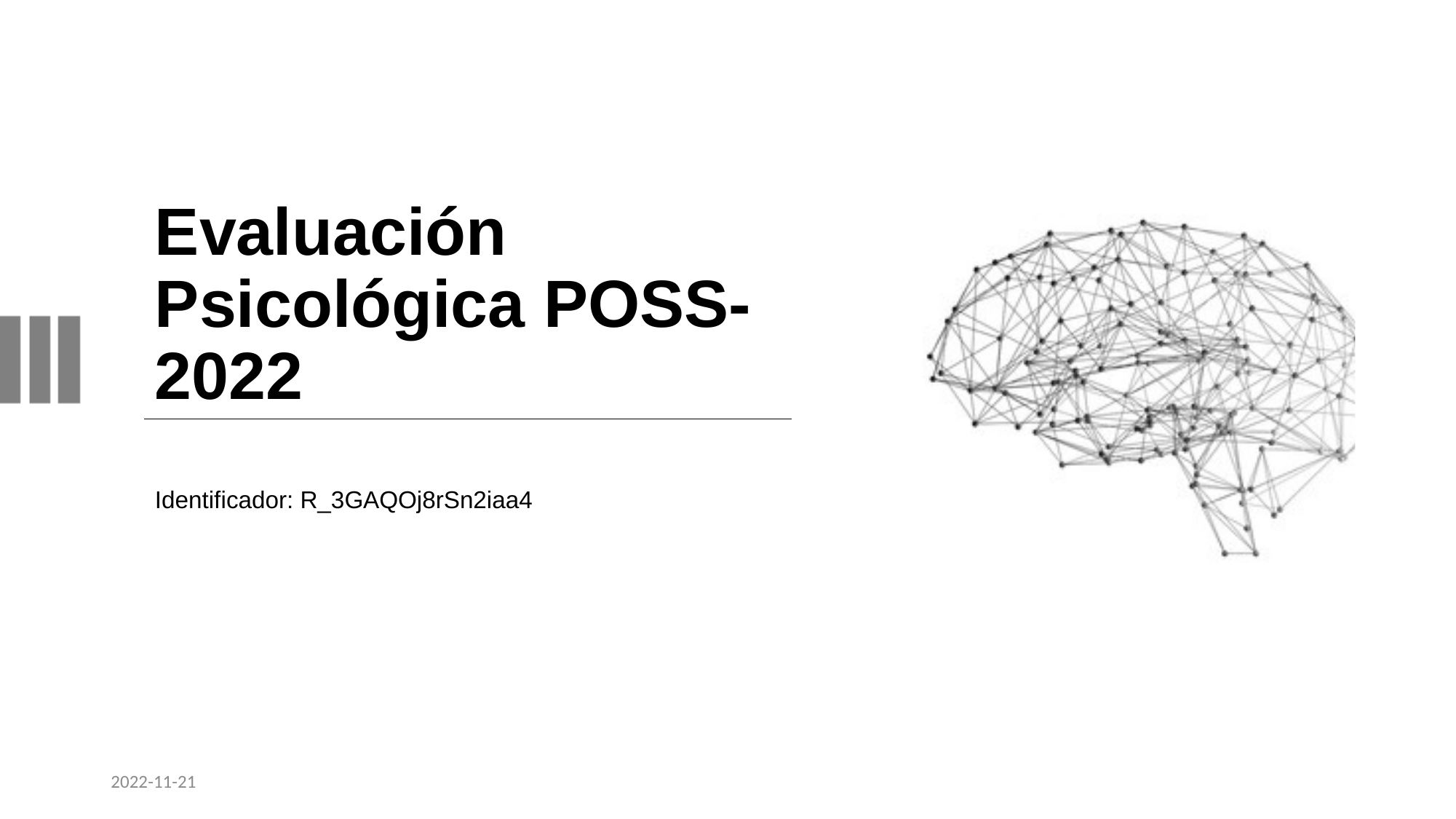

# Evaluación Psicológica POSS-2022
Identificador: R_3GAQOj8rSn2iaa4
2022-11-21